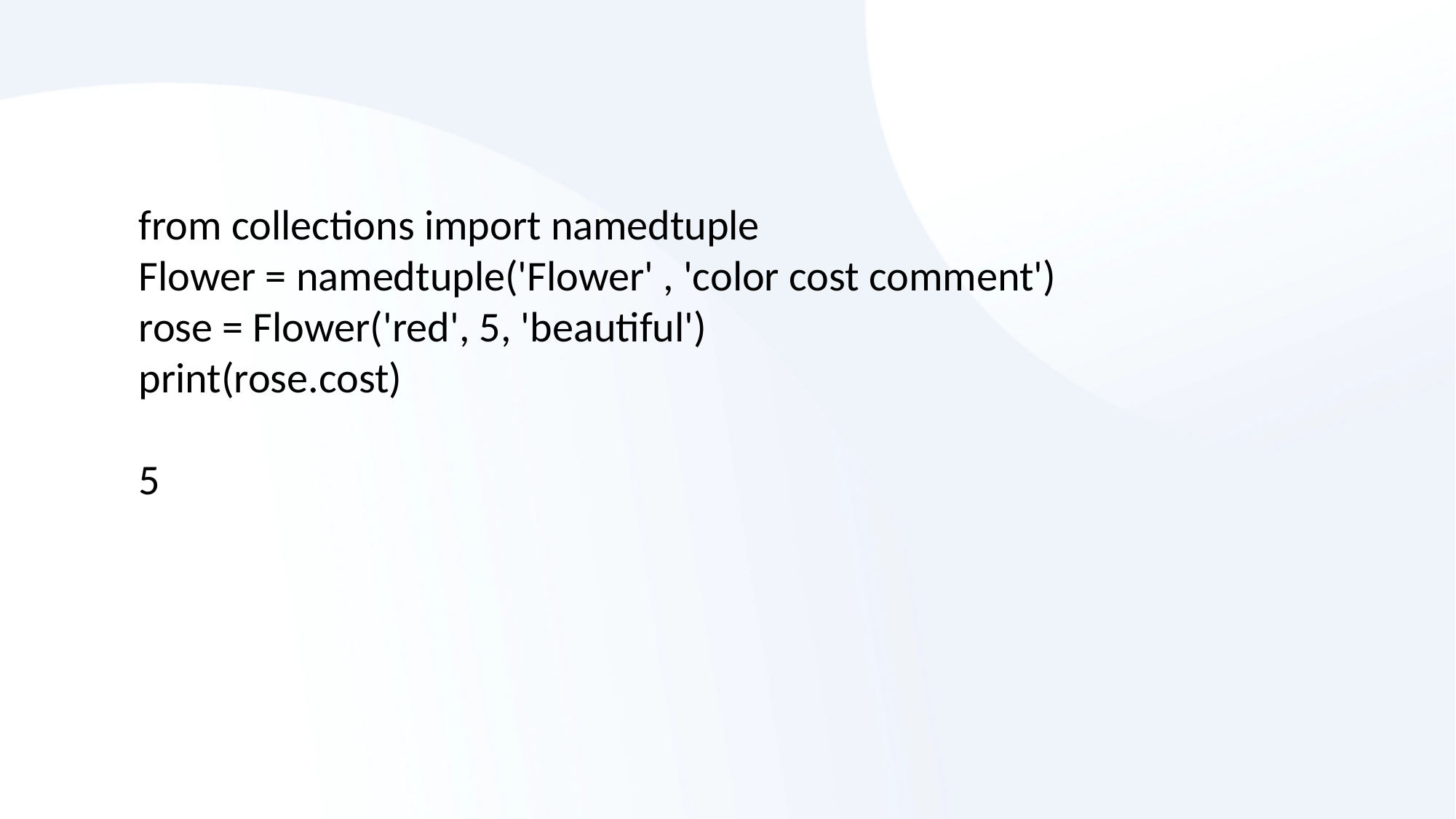

from collections import namedtuple
Flower = namedtuple('Flower' , 'color cost comment')
rose = Flower('red', 5, 'beautiful')
print(rose.cost)

5